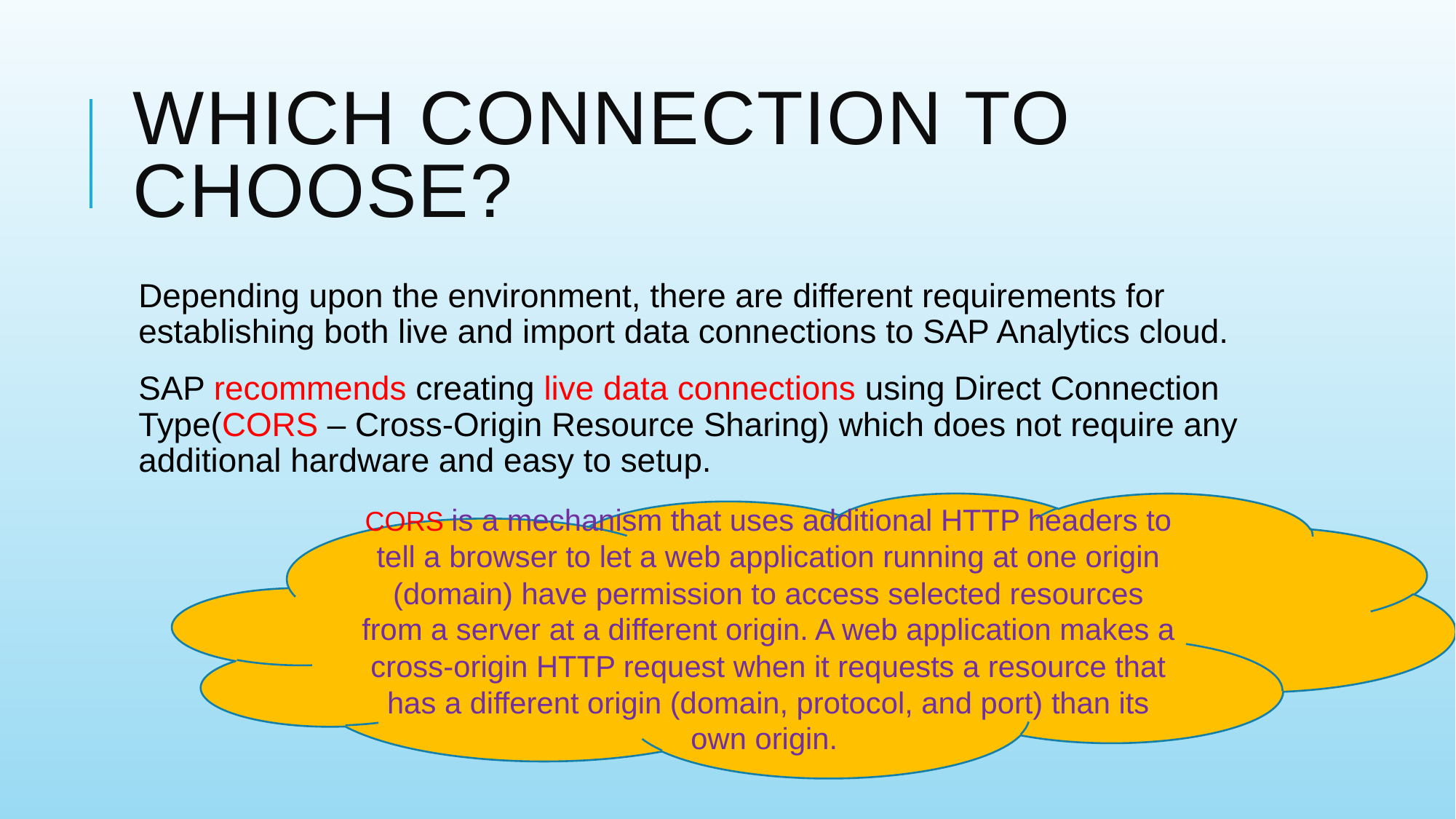

# Which connection to choose?
Depending upon the environment, there are different requirements for establishing both live and import data connections to SAP Analytics cloud.
SAP recommends creating live data connections using Direct Connection Type(CORS – Cross-Origin Resource Sharing) which does not require any additional hardware and easy to setup.
CORS is a mechanism that uses additional HTTP headers to tell a browser to let a web application running at one origin (domain) have permission to access selected resources from a server at a different origin. A web application makes a cross-origin HTTP request when it requests a resource that has a different origin (domain, protocol, and port) than its own origin.